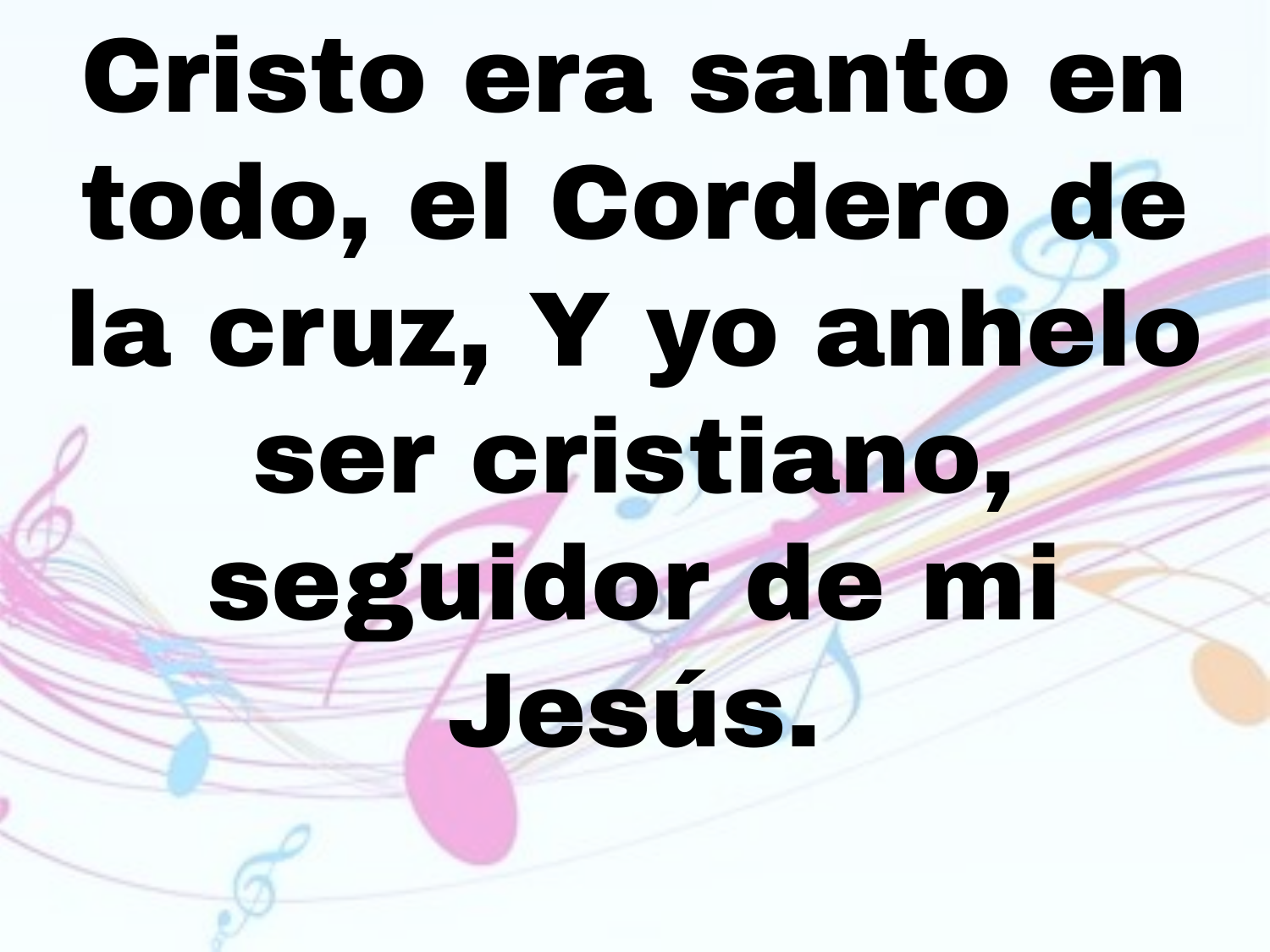

Cristo era santo en todo, el Cordero de la cruz, Y yo anhelo ser cristiano, seguidor de mi
Jesús.